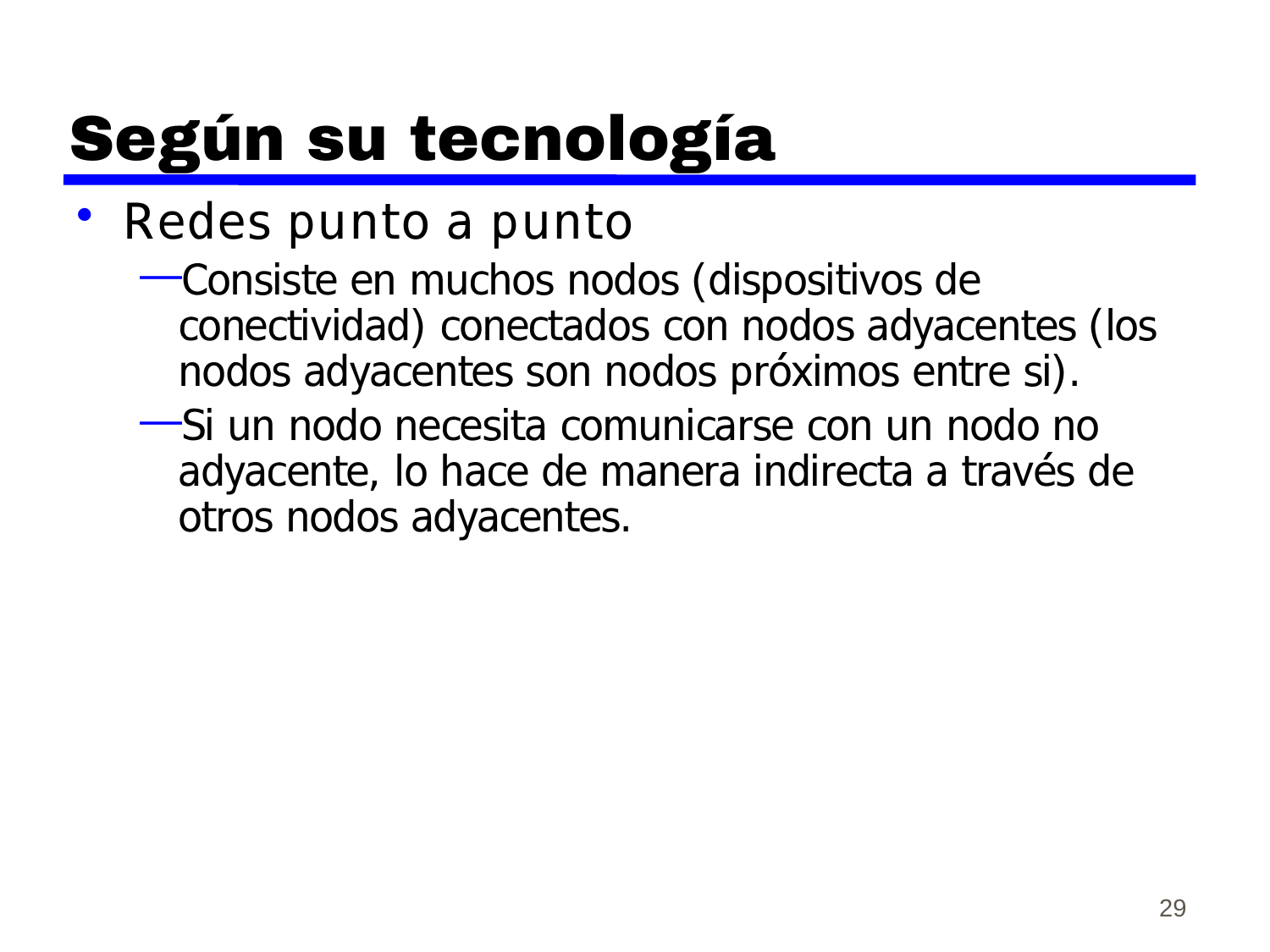

# Según su tecnología
Redes punto a punto
Consiste en muchos nodos (dispositivos de conectividad) conectados con nodos adyacentes (los nodos adyacentes son nodos próximos entre si).
Si un nodo necesita comunicarse con un nodo no adyacente, lo hace de manera indirecta a través de otros nodos adyacentes.
29